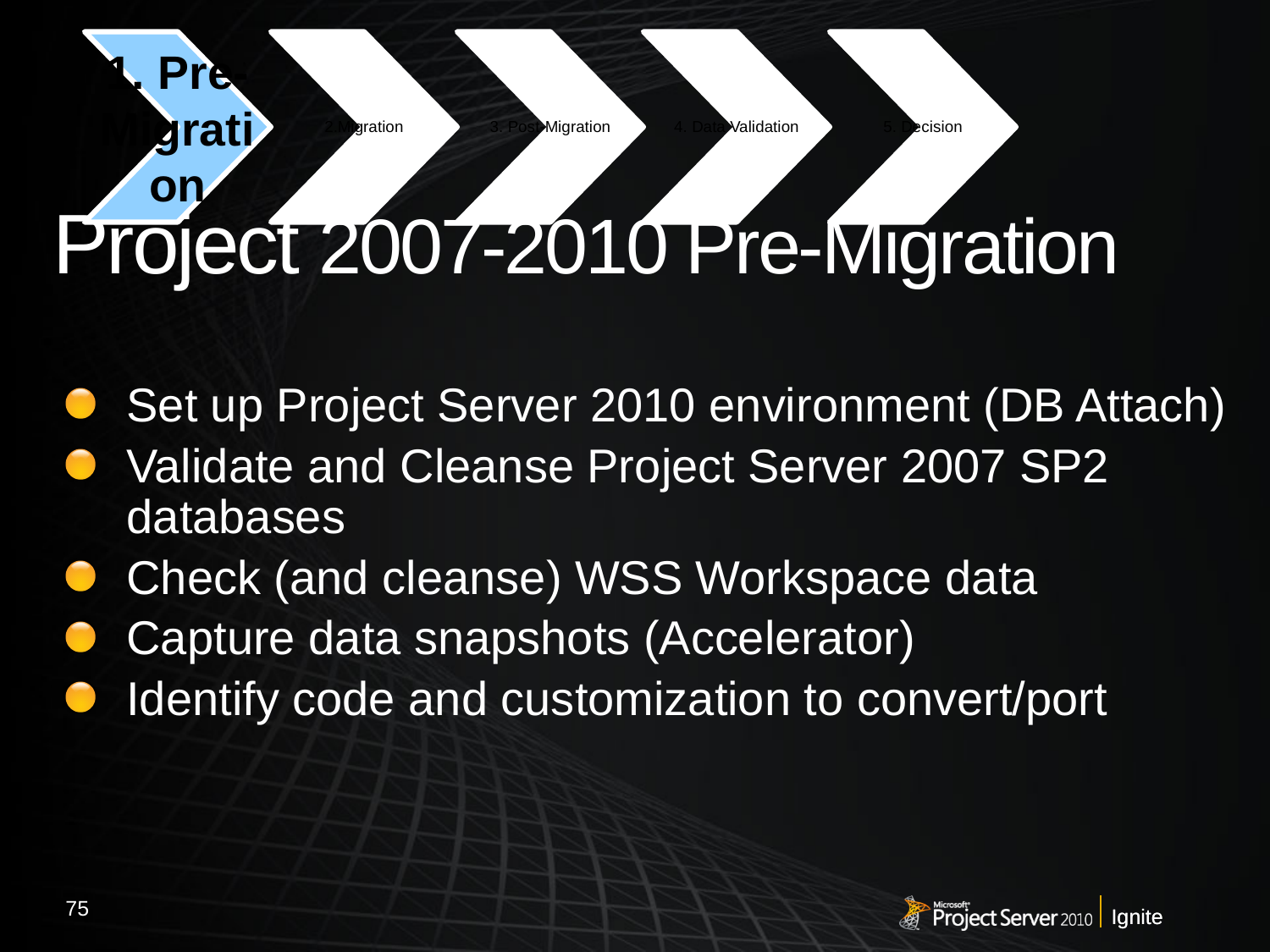

1. Pre-Migration
2.Migration
3. Post-Migration
4. Data Validation
5. Decision
# Project 2007-2010 Pre-Migration
Set up Project Server 2010 environment (DB Attach)
Validate and Cleanse Project Server 2007 SP2 databases
Check (and cleanse) WSS Workspace data
Capture data snapshots (Accelerator)
Identify code and customization to convert/port
75